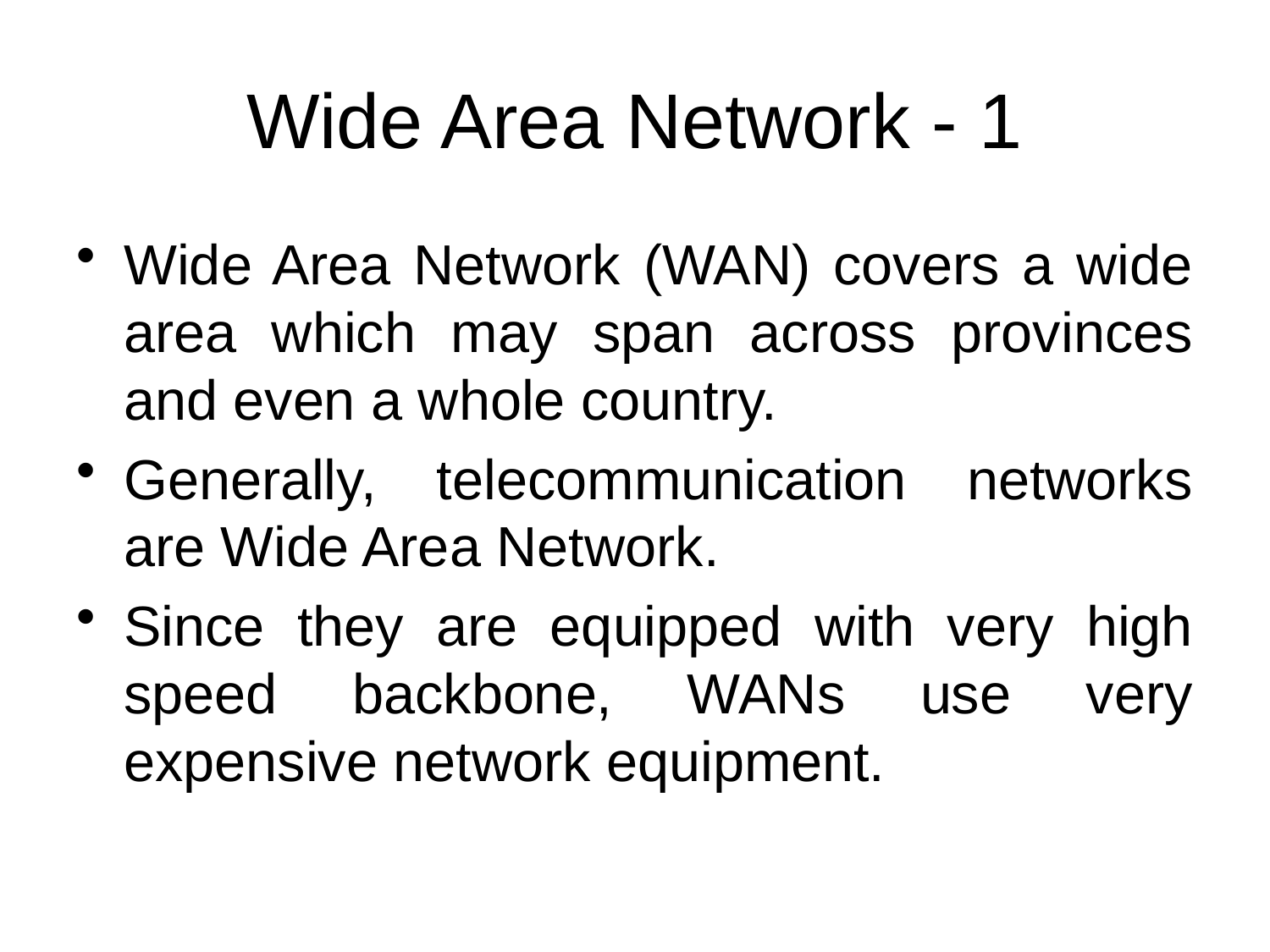

# Wide Area Network - 1
Wide Area Network (WAN) covers a wide area which may span across provinces and even a whole country.
Generally, telecommunication networks are Wide Area Network.
Since they are equipped with very high speed backbone, WANs use very expensive network equipment.